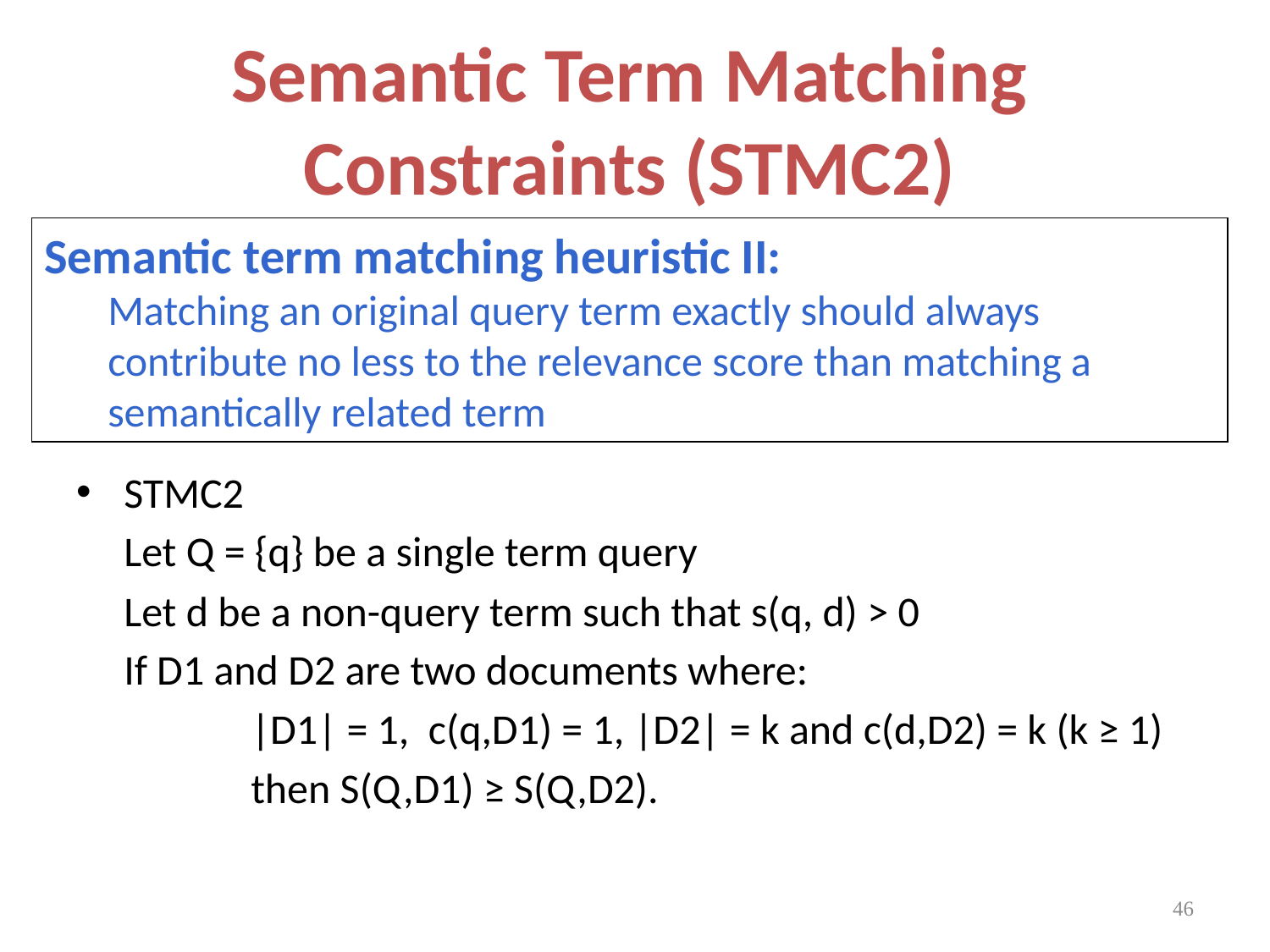

# Semantic Term Matching Constraints (STMC2)
Semantic term matching heuristic II:
Matching an original query term exactly should always contribute no less to the relevance score than matching a semantically related term

STMC2
	Let Q = {q} be a single term query
 	Let d be a non-query term such that s(q, d) > 0
	If D1 and D2 are two documents where:
		|D1| = 1,  c(q,D1) = 1, |D2| = k and c(d,D2) = k (k ≥ 1)
		then S(Q,D1) ≥ S(Q,D2).

46